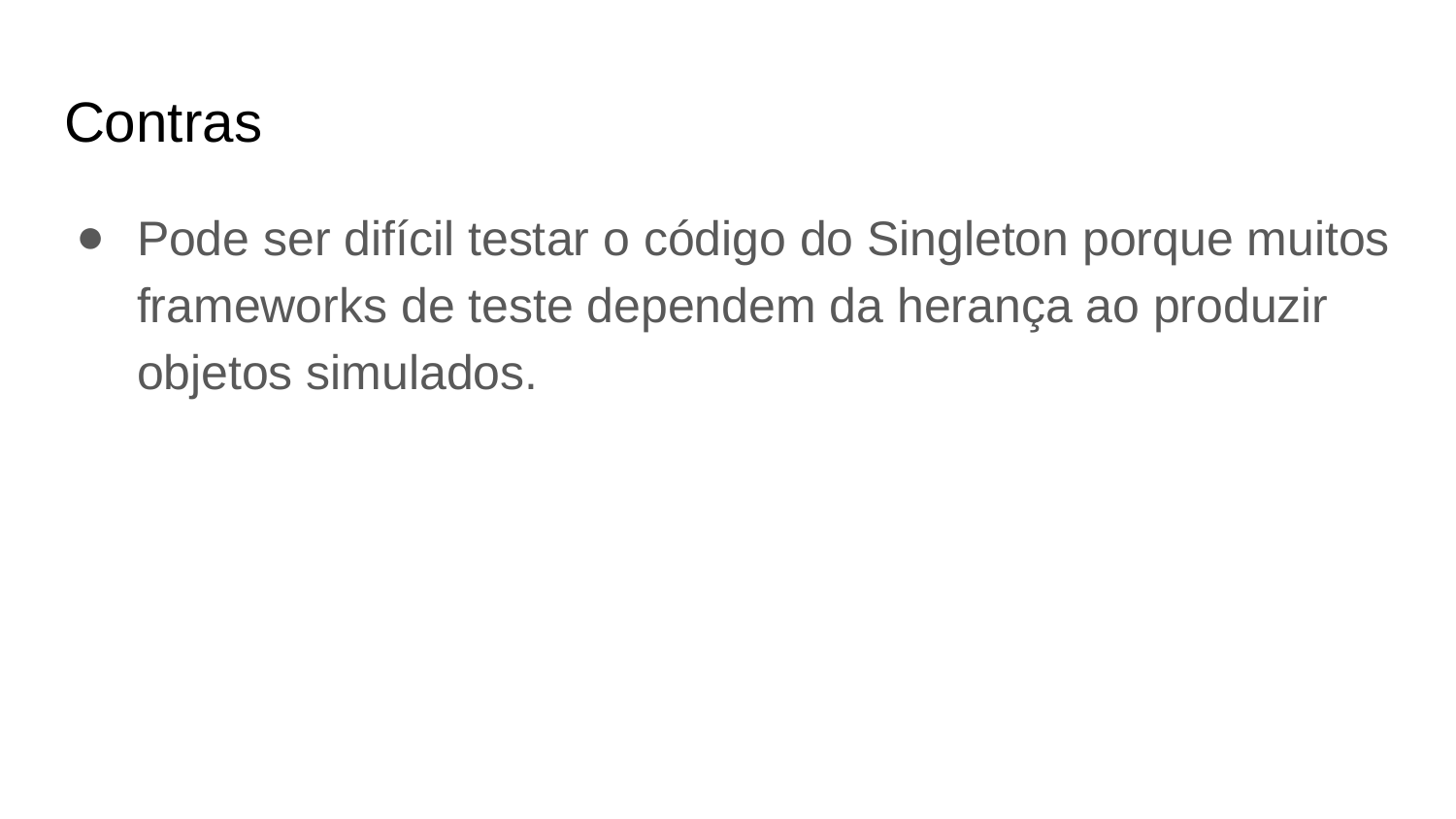

# Contras
Pode ser difícil testar o código do Singleton porque muitos frameworks de teste dependem da herança ao produzir objetos simulados.